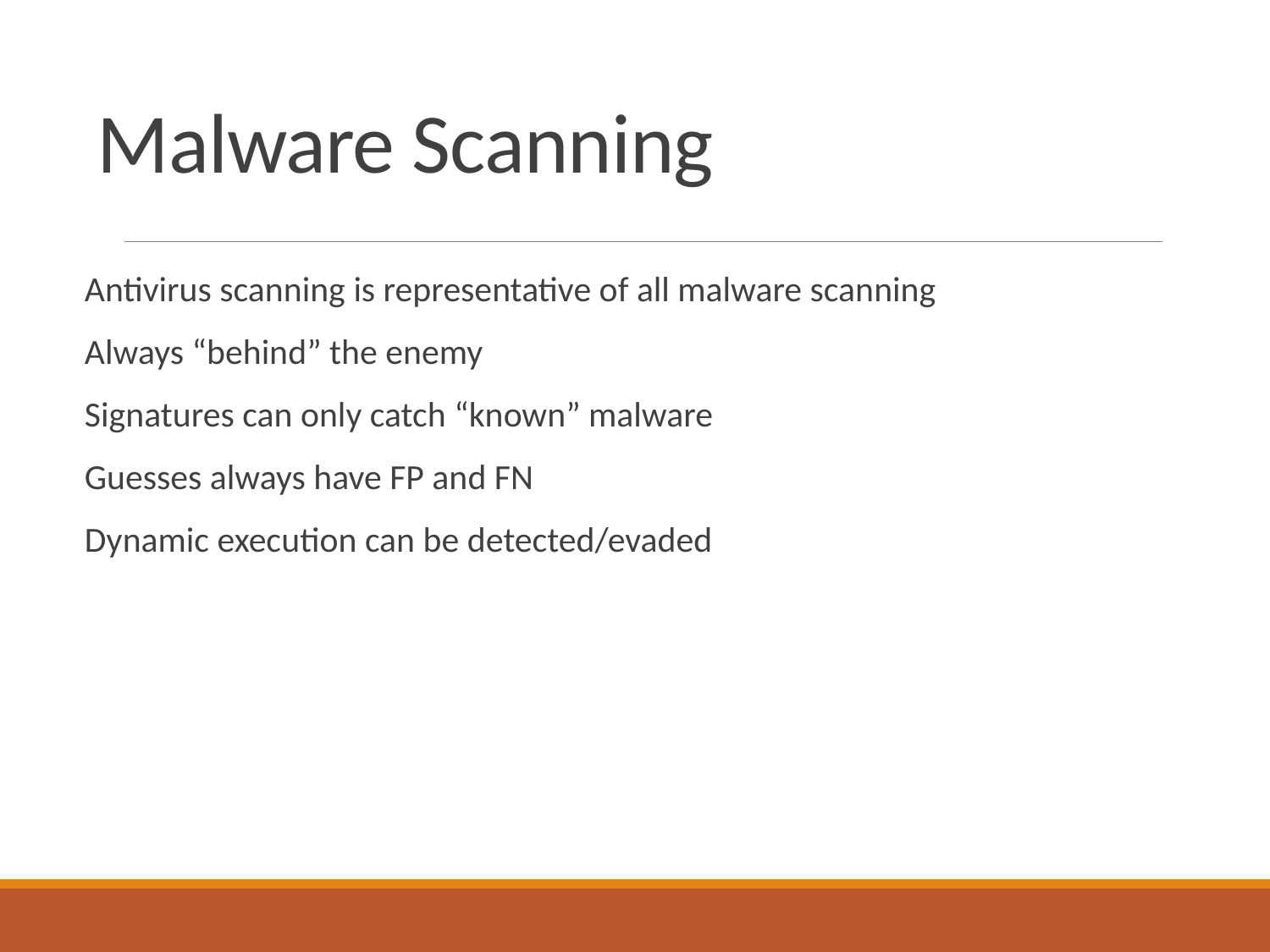

# Malware Scanning
Antivirus scanning is representative of all malware scanning
Always “behind” the enemy
Signatures can only catch “known” malware
Guesses always have FP and FN
Dynamic execution can be detected/evaded